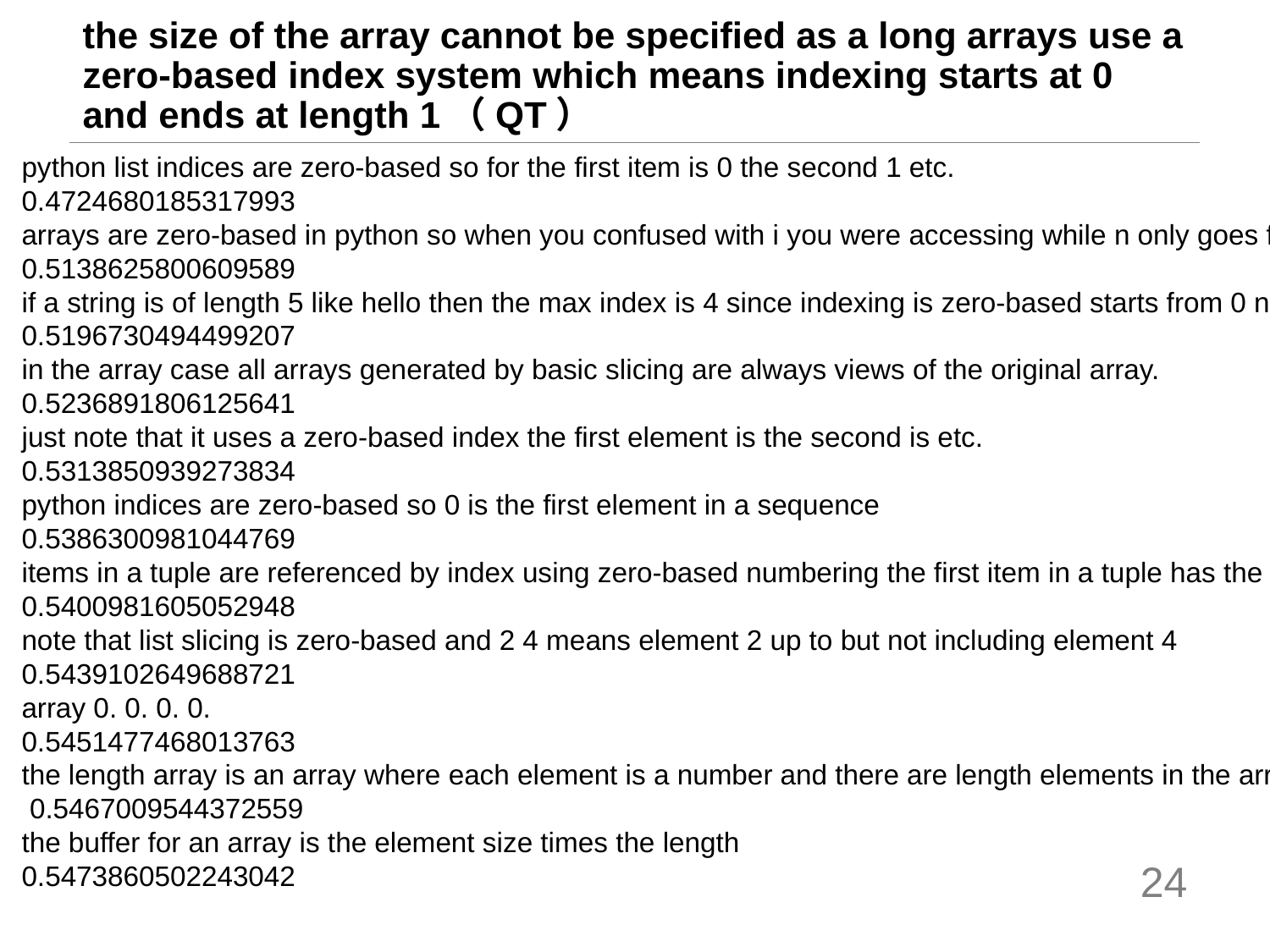

# the size of the array cannot be specified as a long arrays use a zero-based index system which means indexing starts at 0 and ends at length 1（QT）
python list indices are zero-based so for the first item is 0 the second 1 etc.
0.4724680185317993
arrays are zero-based in python so when you confused with i you were accessing while n only goes from 0 to 2
0.5138625800609589
if a string is of length 5 like hello then the max index is 4 since indexing is zero-based starts from 0 not 1
0.5196730494499207
in the array case all arrays generated by basic slicing are always views of the original array.
0.5236891806125641
just note that it uses a zero-based index the first element is the second is etc.
0.5313850939273834
python indices are zero-based so 0 is the first element in a sequence
0.5386300981044769
items in a tuple are referenced by index using zero-based numbering the first item in a tuple has the index 0 the second 1 and so on
0.5400981605052948
note that list slicing is zero-based and 2 4 means element 2 up to but not including element 4
0.5439102649688721
array 0. 0. 0. 0.
0.5451477468013763
the length array is an array where each element is a number and there are length elements in the array
 0.5467009544372559
the buffer for an array is the element size times the length
0.5473860502243042
24